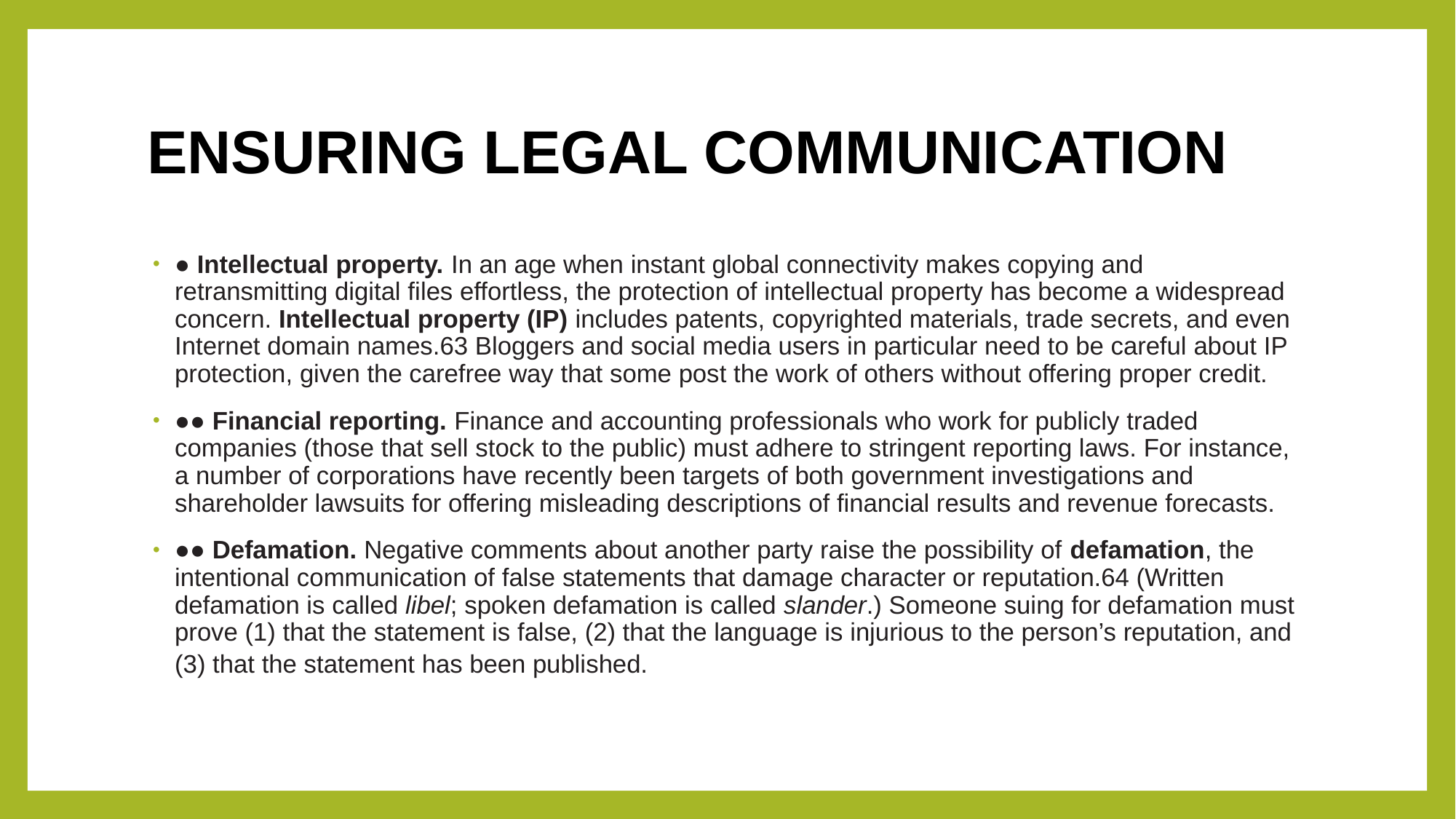

# ENSURING LEGAL COMMUNICATION
● Intellectual property. In an age when instant global connectivity makes copying and retransmitting digital files effortless, the protection of intellectual property has become a widespread concern. Intellectual property (IP) includes patents, copyrighted materials, trade secrets, and even Internet domain names.63 Bloggers and social media users in particular need to be careful about IP protection, given the carefree way that some post the work of others without offering proper credit.
●● Financial reporting. Finance and accounting professionals who work for publicly traded companies (those that sell stock to the public) must adhere to stringent reporting laws. For instance, a number of corporations have recently been targets of both government investigations and shareholder lawsuits for offering misleading descriptions of financial results and revenue forecasts.
●● Defamation. Negative comments about another party raise the possibility of defamation, the intentional communication of false statements that damage character or reputation.64 (Written defamation is called libel; spoken defamation is called slander.) Someone suing for defamation must prove (1) that the statement is false, (2) that the language is injurious to the person’s reputation, and (3) that the statement has been published.